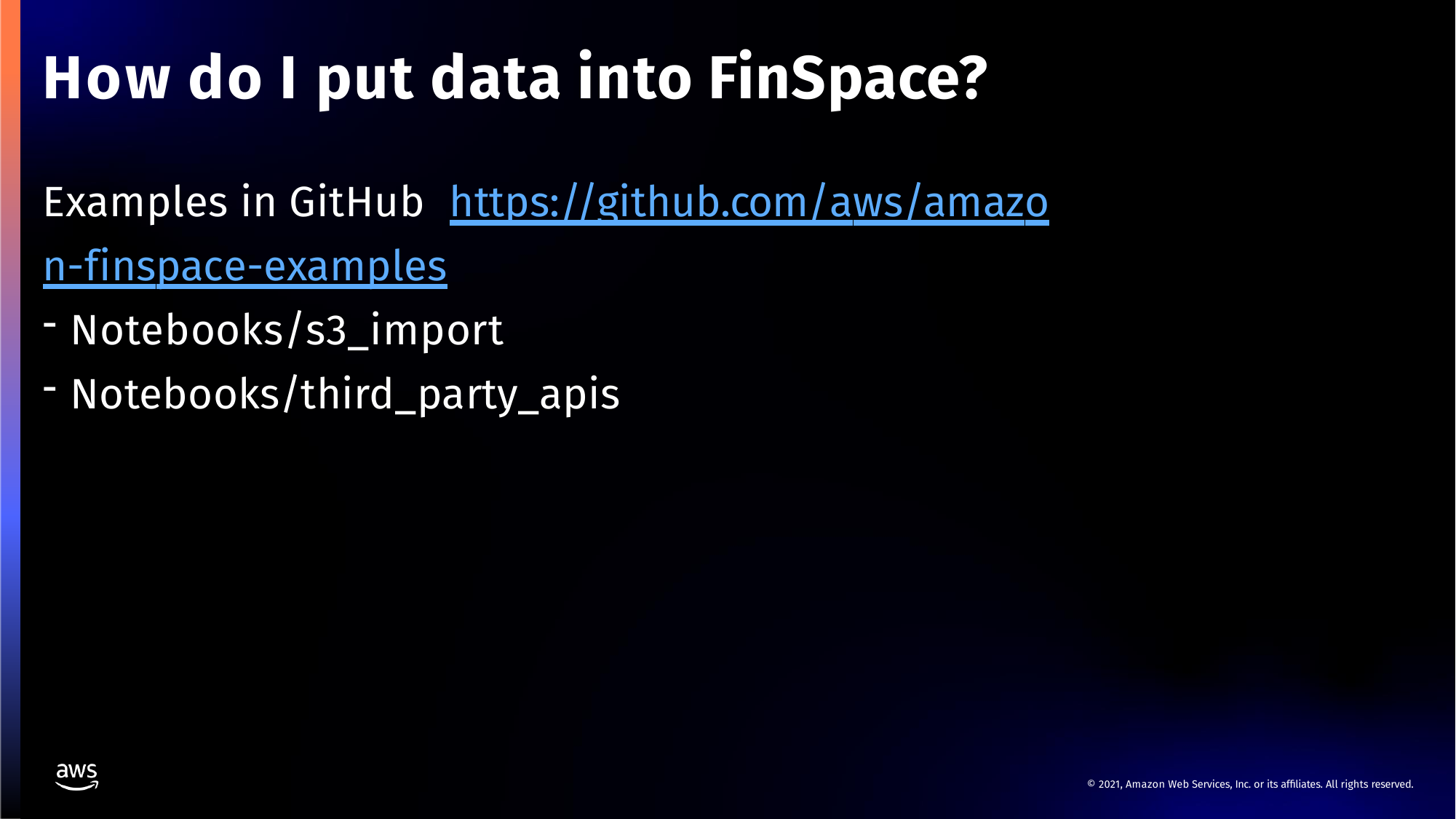

# How do I put data into FinSpace?
Examples in GitHub  https://github.com/aws/amazon-finspace-examples
Notebooks/s3_import
Notebooks/third_party_apis
© 2021, Amazon Web Services, Inc. or its affiliates. All rights reserved.